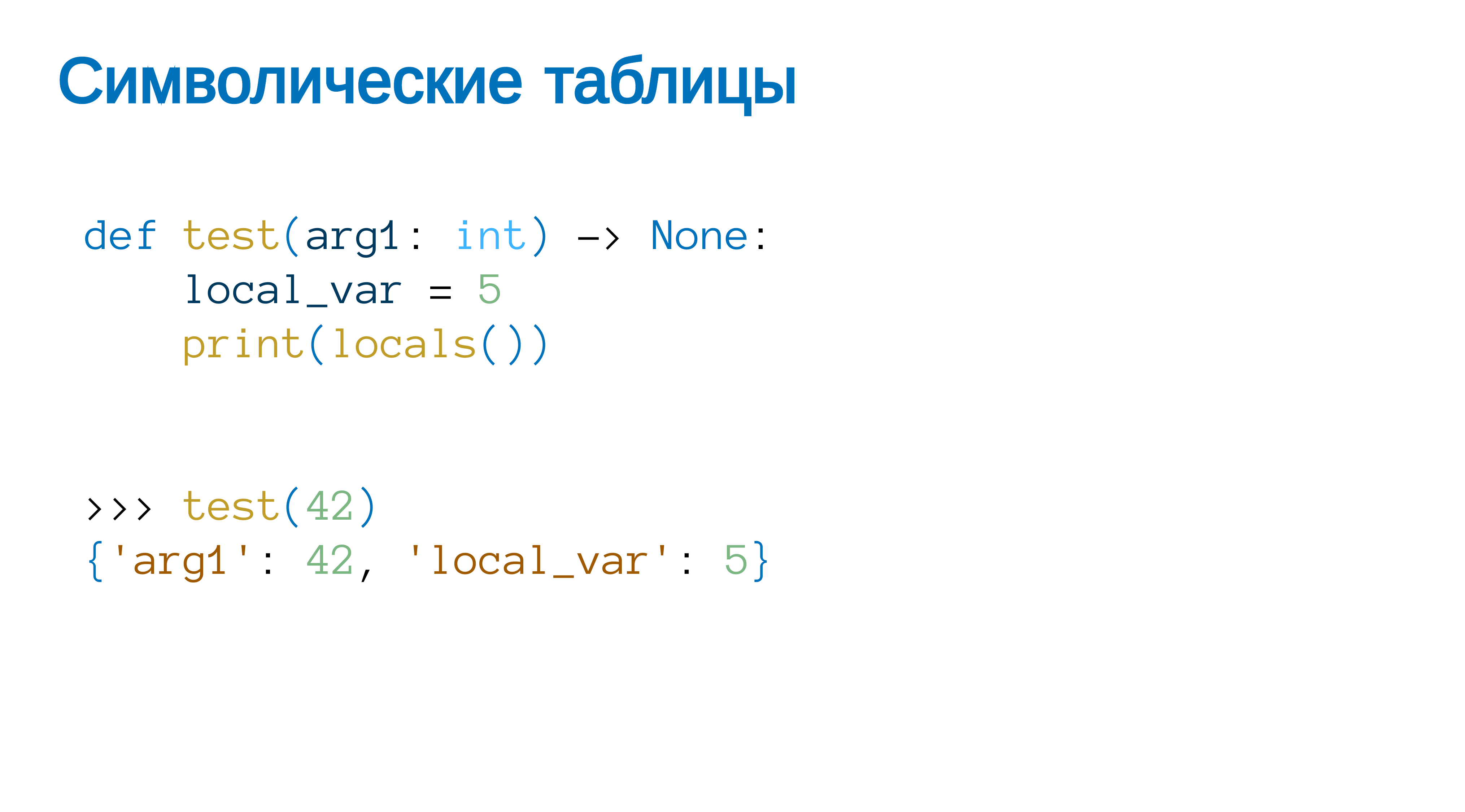

# Символические таблицы
def test(arg1: int) -> None:
    local_var = 5
    print(locals())

>>> test(42)
{'arg1': 42, 'local_var': 5}
4